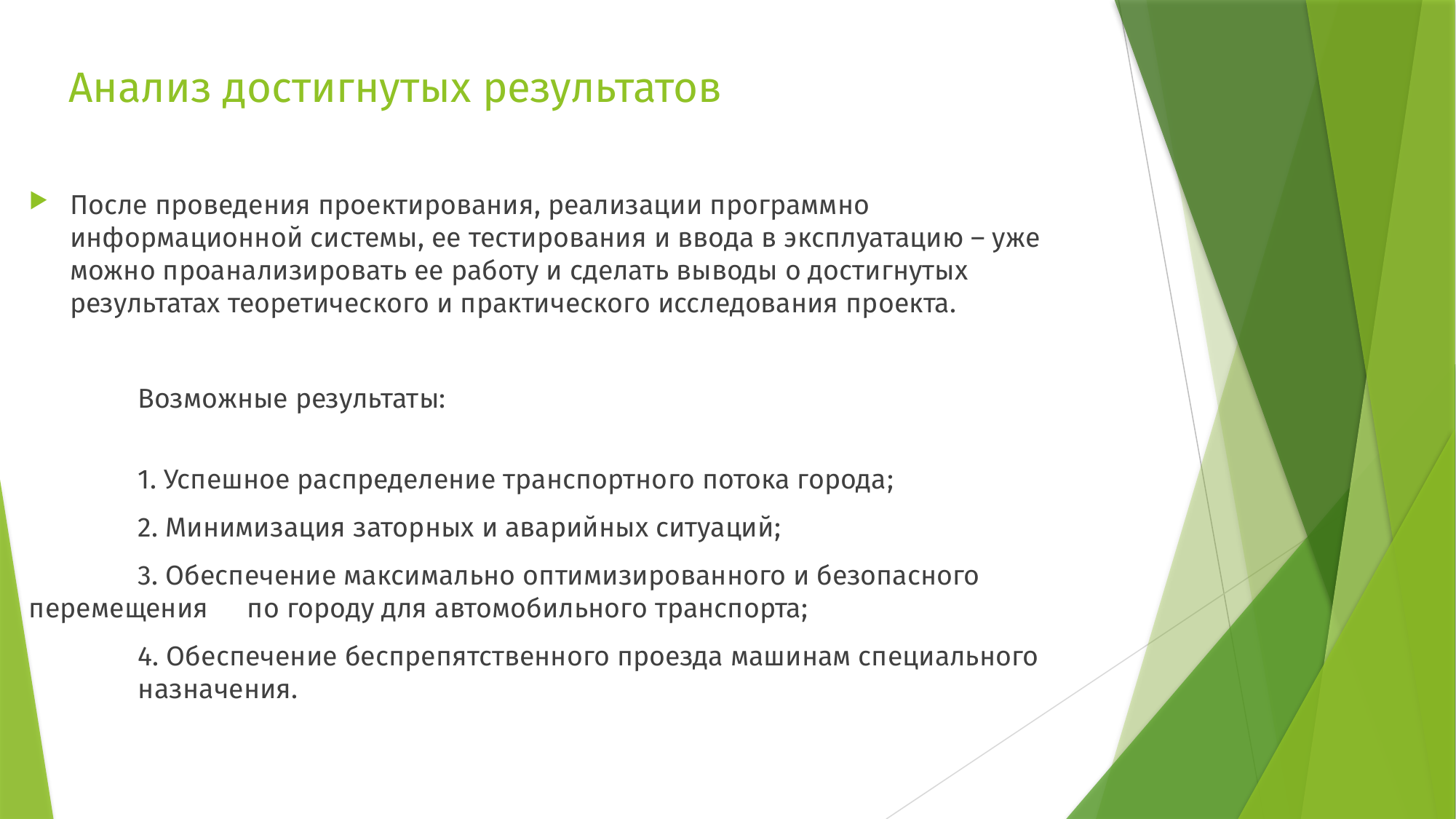

# Анализ достигнутых результатов

После проведения проектирования, реализации программно информационной системы, ее тестирования и ввода в эксплуатацию – уже можно проанализировать ее работу и сделать выводы о достигнутых результатах теоретического и практического исследования проекта.

	Возможные результаты:
	1. Успешное распределение транспортного потока города;
	2. Минимизация заторных и аварийных ситуаций;
	3. Обеспечение максимально оптимизированного и безопасного перемещения 	по городу для автомобильного транспорта;
	4. Обеспечение беспрепятственного проезда машинам специального 	назначения.